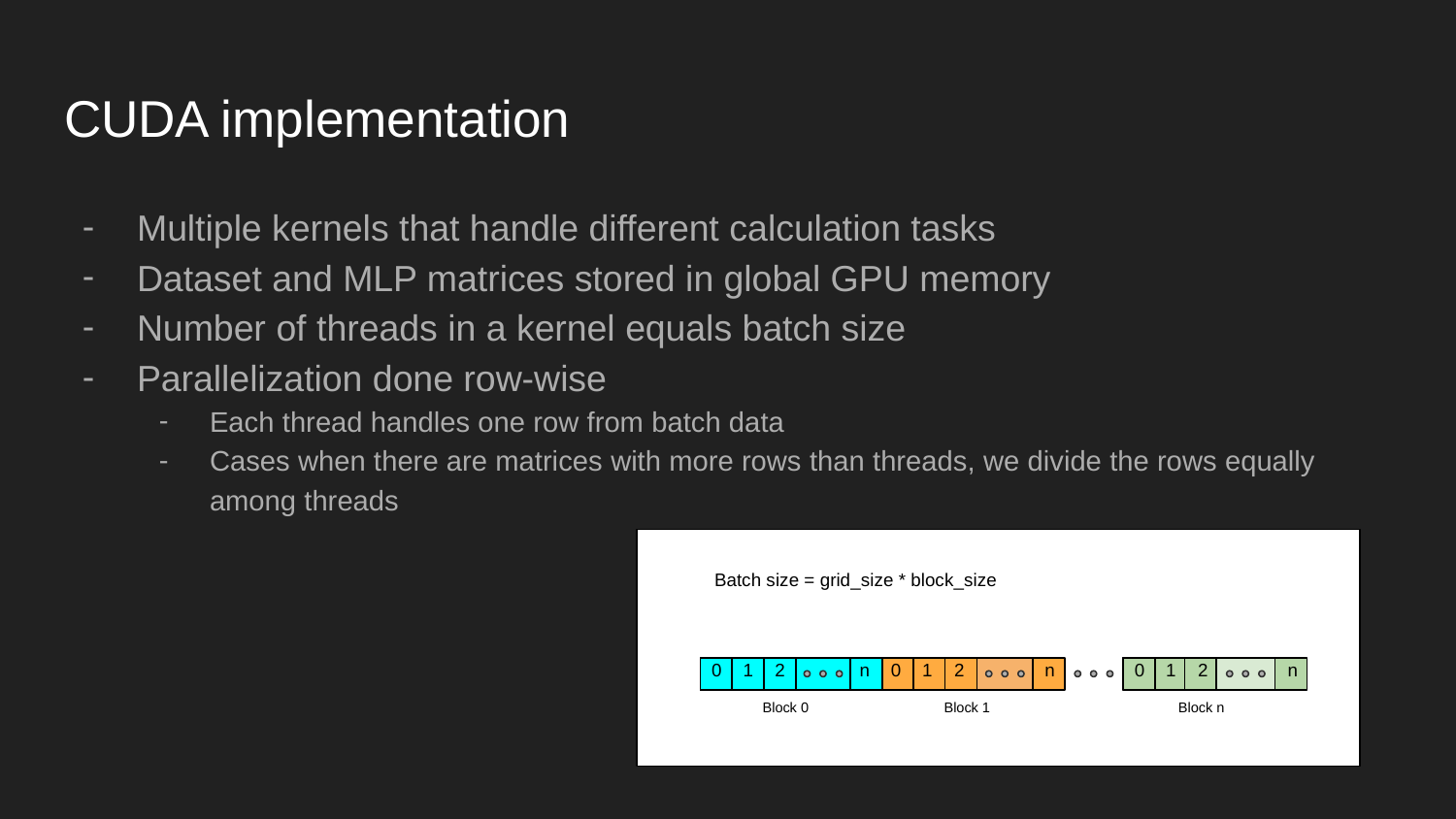

# CUDA implementation
Multiple kernels that handle different calculation tasks
Dataset and MLP matrices stored in global GPU memory
Number of threads in a kernel equals batch size
Parallelization done row-wise
Each thread handles one row from batch data
Cases when there are matrices with more rows than threads, we divide the rows equally among threads

Batch size = grid_size * block_size
0
1
2
n
0
1
2
n
0
1
2
n

Block 0
Block 1
Block n